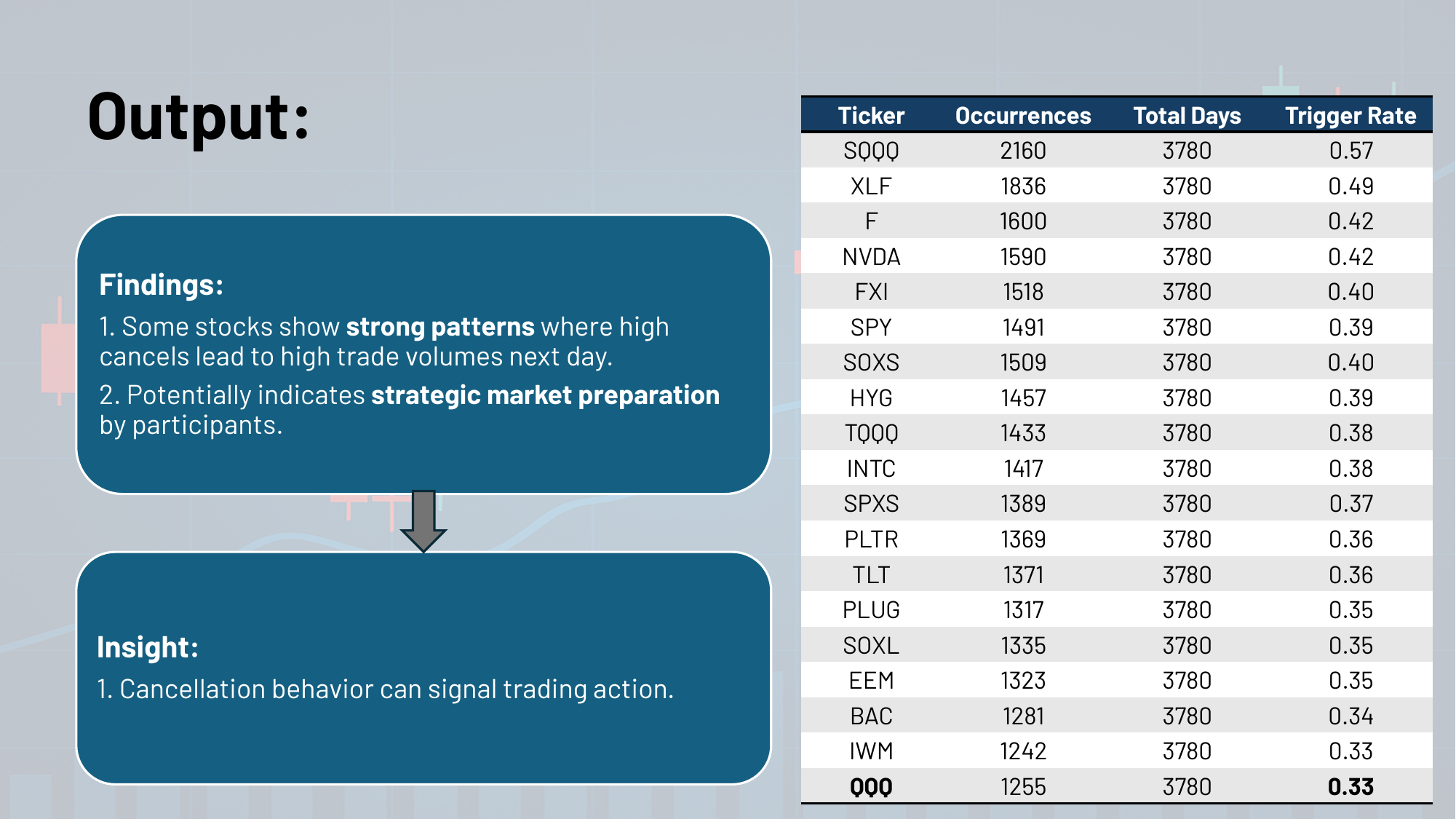

# Output:
| Ticker | Occurrences | Total Days | Trigger Rate |
| --- | --- | --- | --- |
| SQQQ | 2160 | 3780 | 0.57 |
| XLF | 1836 | 3780 | 0.49 |
| F | 1600 | 3780 | 0.42 |
| NVDA | 1590 | 3780 | 0.42 |
| FXI | 1518 | 3780 | 0.40 |
| SPY | 1491 | 3780 | 0.39 |
| SOXS | 1509 | 3780 | 0.40 |
| HYG | 1457 | 3780 | 0.39 |
| TQQQ | 1433 | 3780 | 0.38 |
| INTC | 1417 | 3780 | 0.38 |
| SPXS | 1389 | 3780 | 0.37 |
| PLTR | 1369 | 3780 | 0.36 |
| TLT | 1371 | 3780 | 0.36 |
| PLUG | 1317 | 3780 | 0.35 |
| SOXL | 1335 | 3780 | 0.35 |
| EEM | 1323 | 3780 | 0.35 |
| BAC | 1281 | 3780 | 0.34 |
| IWM | 1242 | 3780 | 0.33 |
| QQQ | 1255 | 3780 | 0.33 |
Findings:
1. Some stocks show strong patterns where high cancels lead to high trade volumes next day.
2. Potentially indicates strategic market preparation by participants.

Insight:
1. Cancellation behavior can signal trading action.